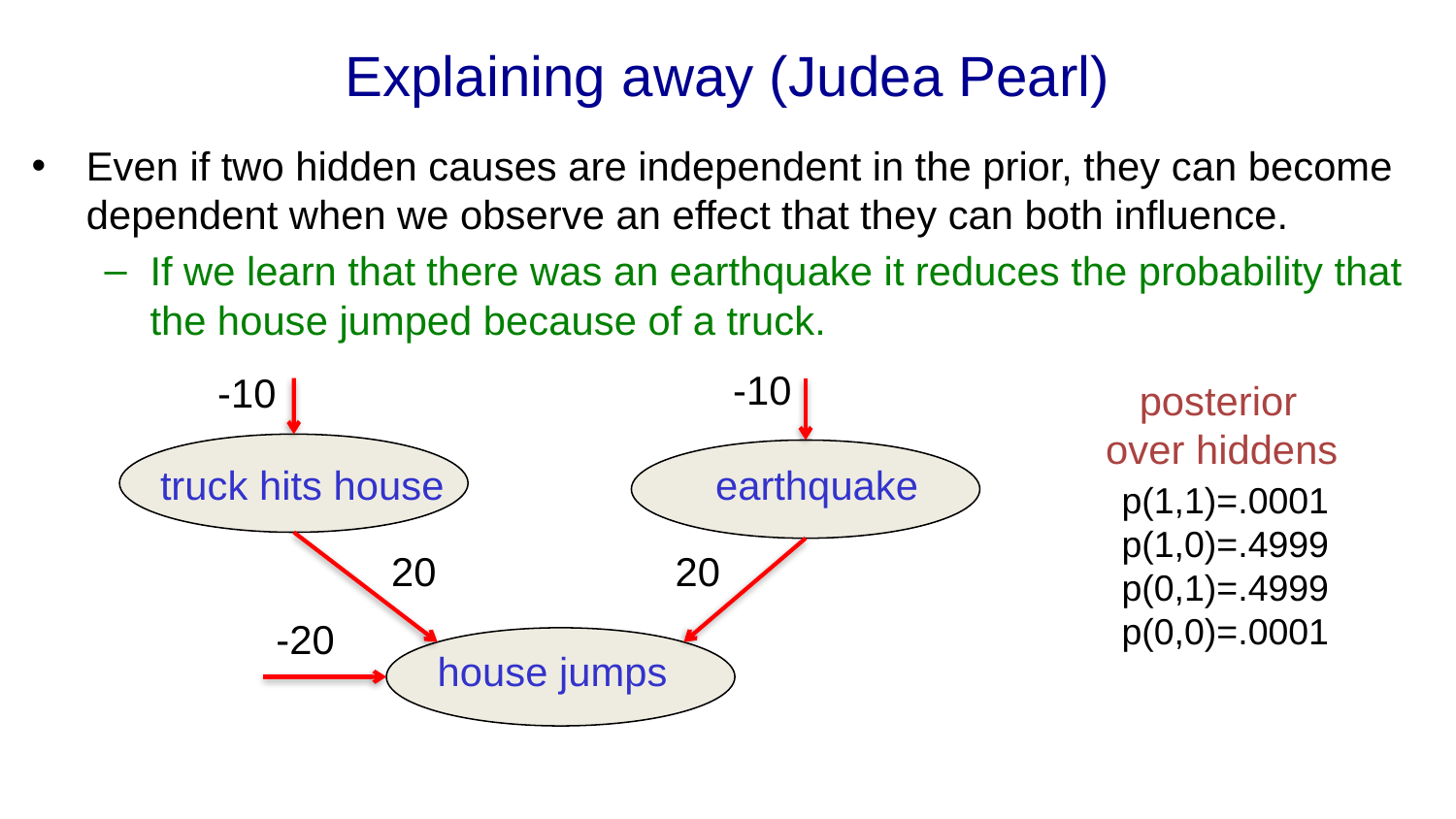

# Explaining away (Judea Pearl)
Even if two hidden causes are independent in the prior, they can become dependent when we observe an effect that they can both influence.
If we learn that there was an earthquake it reduces the probability that the house jumped because of a truck.
-10
-10
   posterior over hiddens

p(1,1)=.0001
p(1,0)=.4999
p(0,1)=.4999
p(0,0)=.0001

truck hits house
earthquake
20
20
-20

house jumps